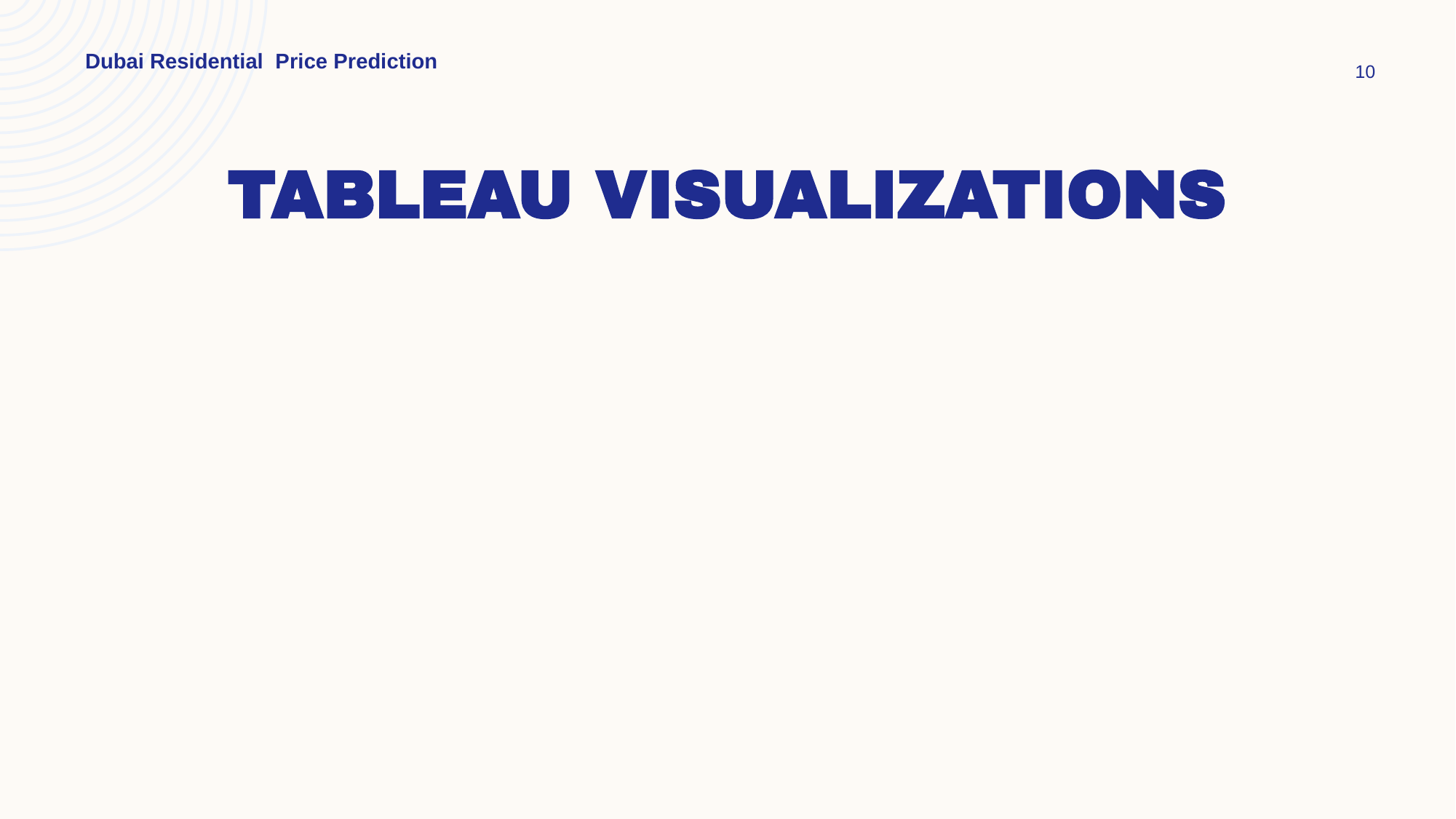

Dubai Residential  Price Prediction

10
# Tableau visualizations